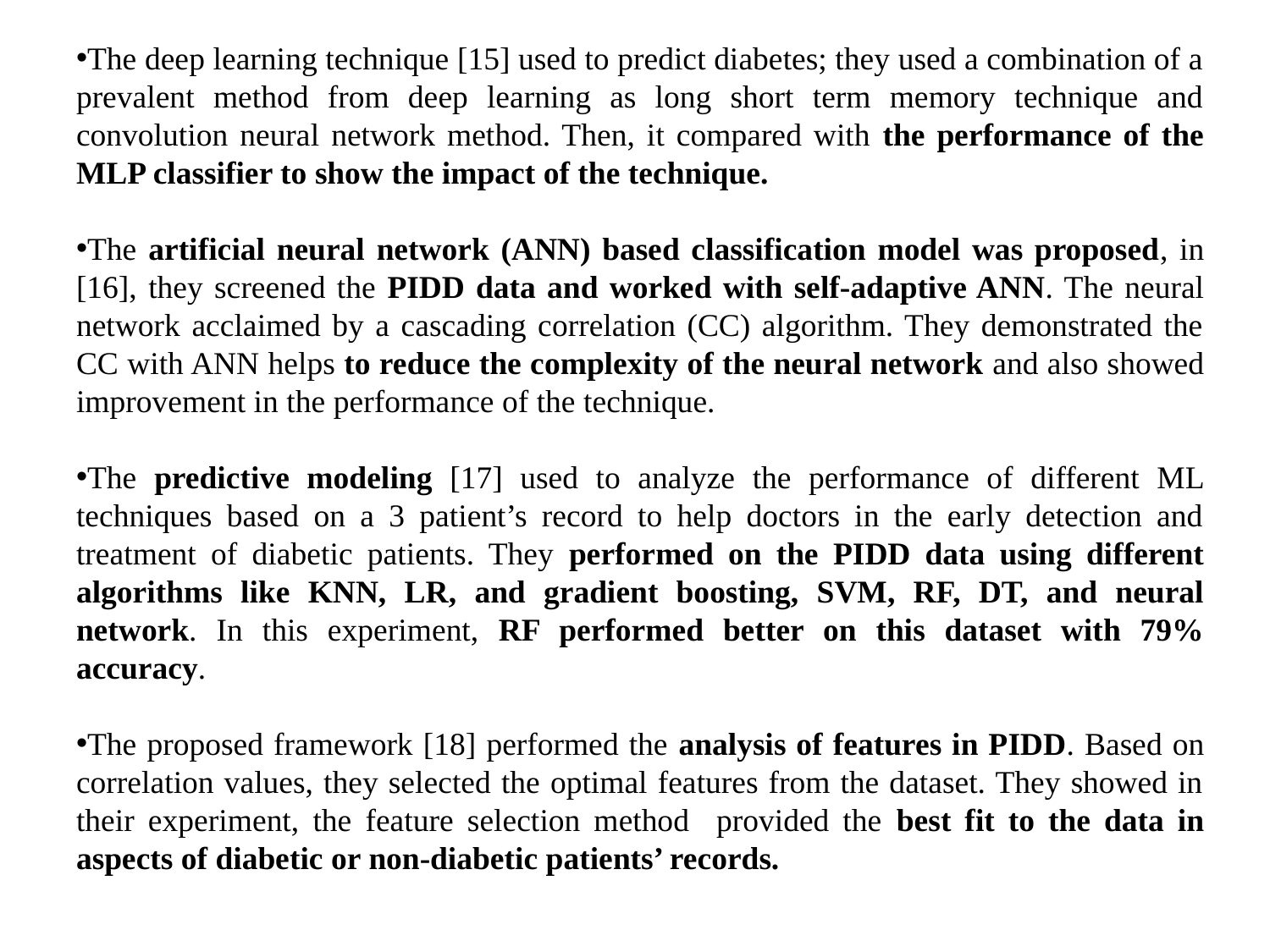

The deep learning technique [15] used to predict diabetes; they used a combination of a prevalent method from deep learning as long short term memory technique and convolution neural network method. Then, it compared with the performance of the MLP classifier to show the impact of the technique.

The artificial neural network (ANN) based classification model was proposed, in [16], they screened the PIDD data and worked with self-adaptive ANN. The neural network acclaimed by a cascading correlation (CC) algorithm. They demonstrated the CC with ANN helps to reduce the complexity of the neural network and also showed improvement in the performance of the technique.

The predictive modeling [17] used to analyze the performance of different ML techniques based on a 3 patient’s record to help doctors in the early detection and treatment of diabetic patients. They performed on the PIDD data using different algorithms like KNN, LR, and gradient boosting, SVM, RF, DT, and neural network. In this experiment, RF performed better on this dataset with 79% accuracy.

The proposed framework [18] performed the analysis of features in PIDD. Based on correlation values, they selected the optimal features from the dataset. They showed in their experiment, the feature selection method  provided the best fit to the data in aspects of diabetic or non-diabetic patients’ records.